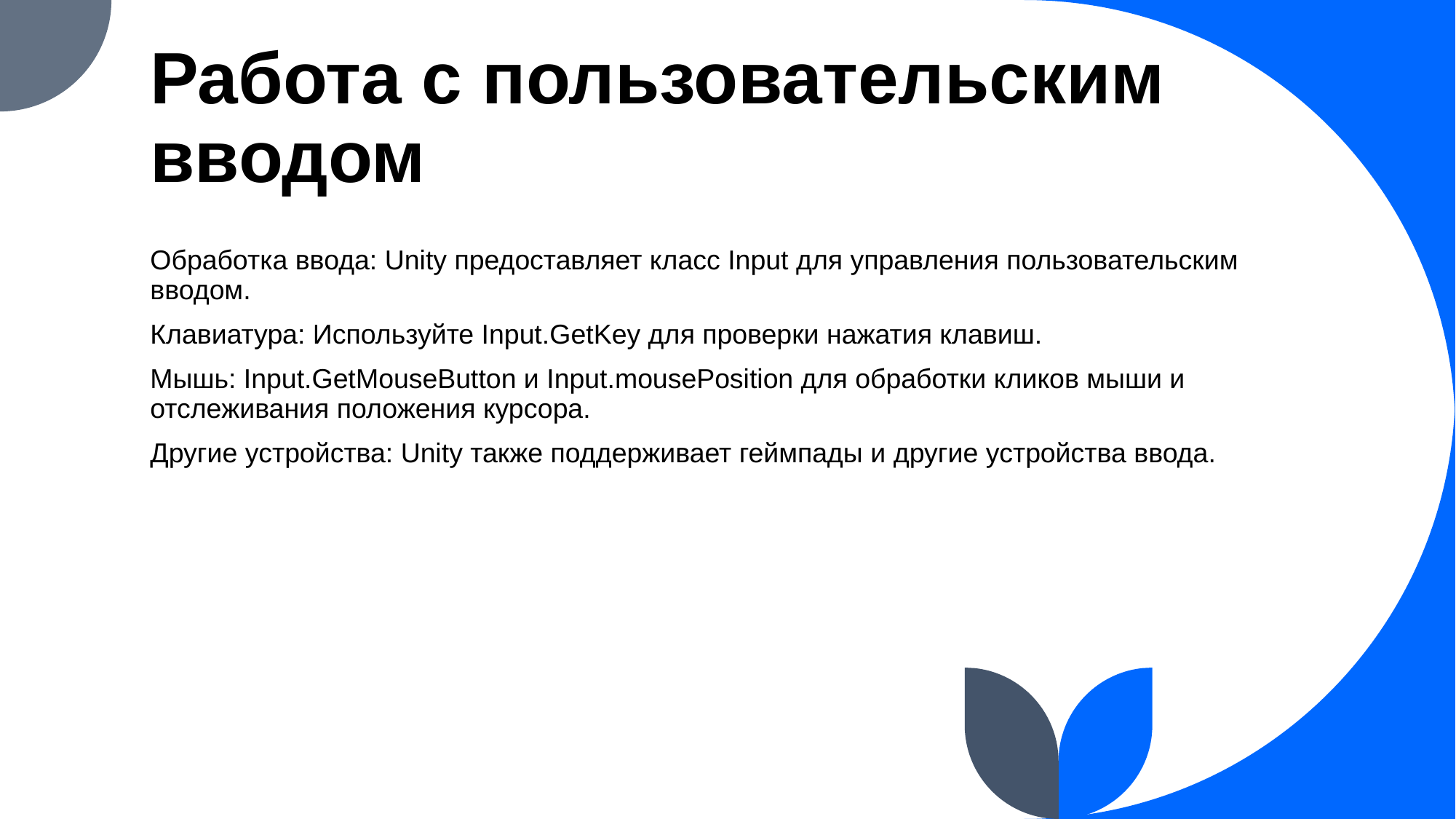

# Работа с пользовательским вводом
Обработка ввода: Unity предоставляет класс Input для управления пользовательским вводом.
Клавиатура: Используйте Input.GetKey для проверки нажатия клавиш.
Мышь: Input.GetMouseButton и Input.mousePosition для обработки кликов мыши и отслеживания положения курсора.
Другие устройства: Unity также поддерживает геймпады и другие устройства ввода.